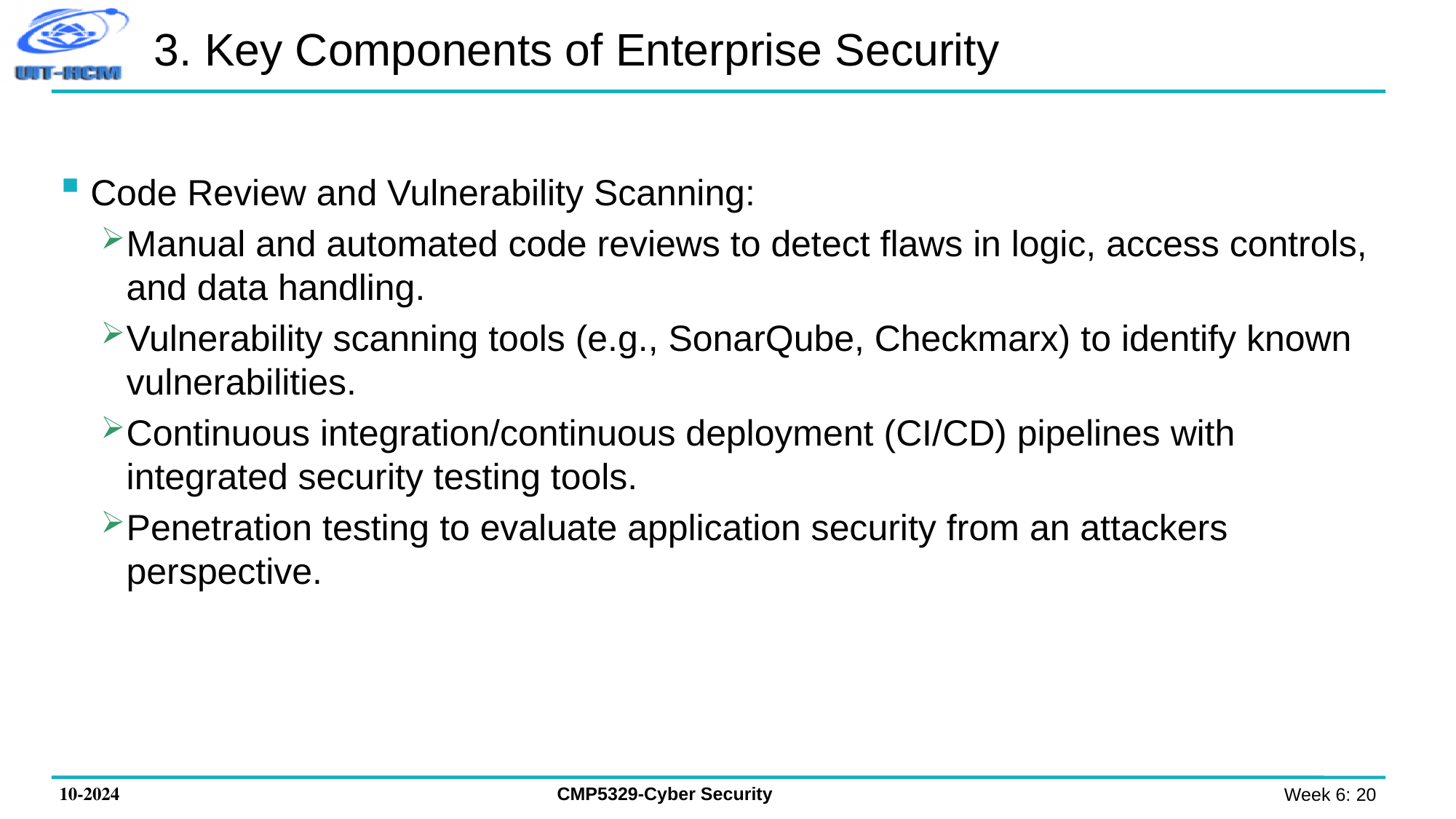

# 3. Key Components of Enterprise Security

Code Review and Vulnerability Scanning:
Manual and automated code reviews to detect flaws in logic, access controls, and data handling.
Vulnerability scanning tools (e.g., SonarQube, Checkmarx) to identify known vulnerabilities.
Continuous integration/continuous deployment (CI/CD) pipelines with integrated security testing tools.
Penetration testing to evaluate application security from an attackers perspective.